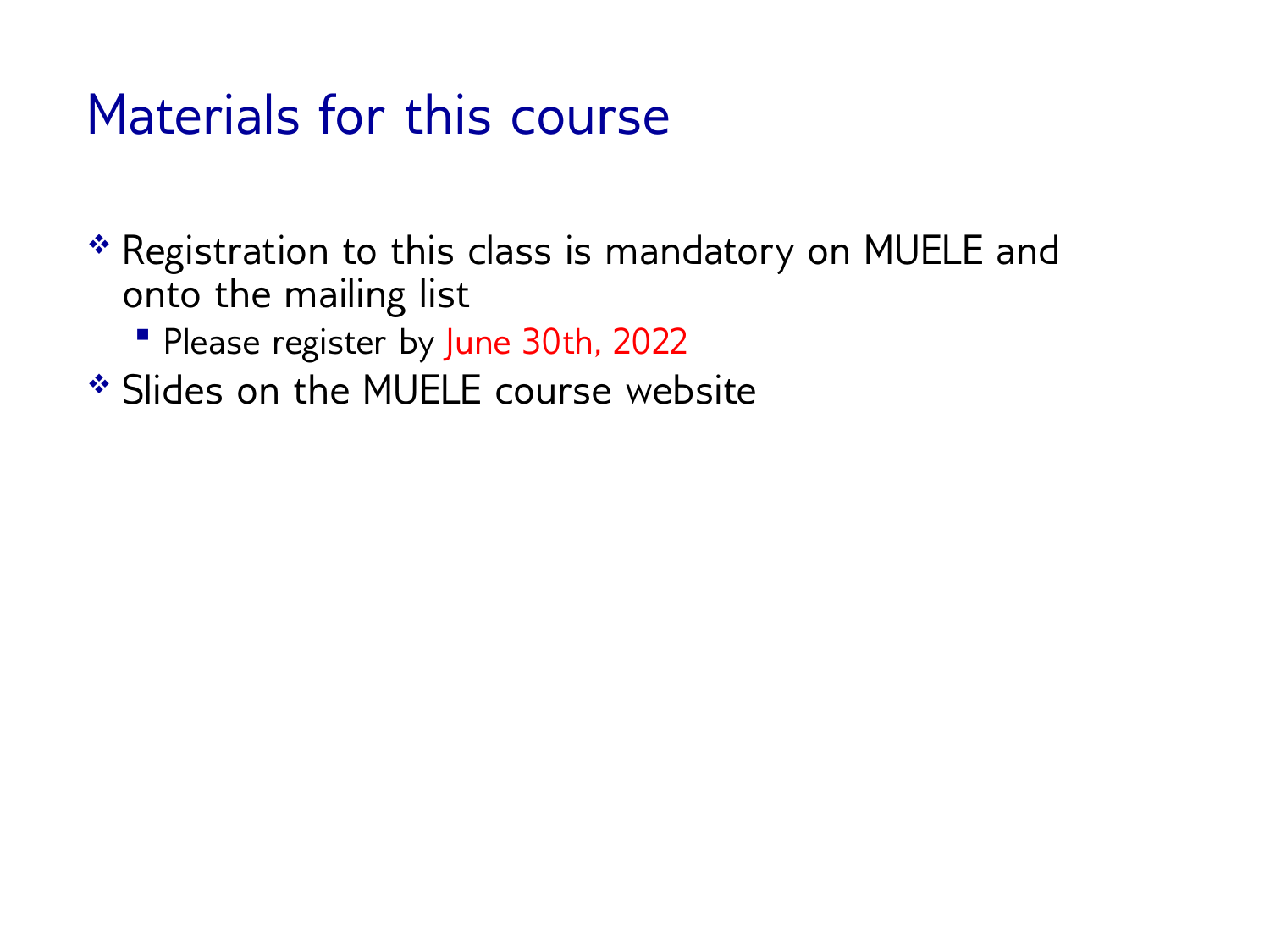

# Materials for this course
Registration to this class is mandatory on MUELE and onto the mailing list
Please register by June 30th, 2022
Slides on the MUELE course website